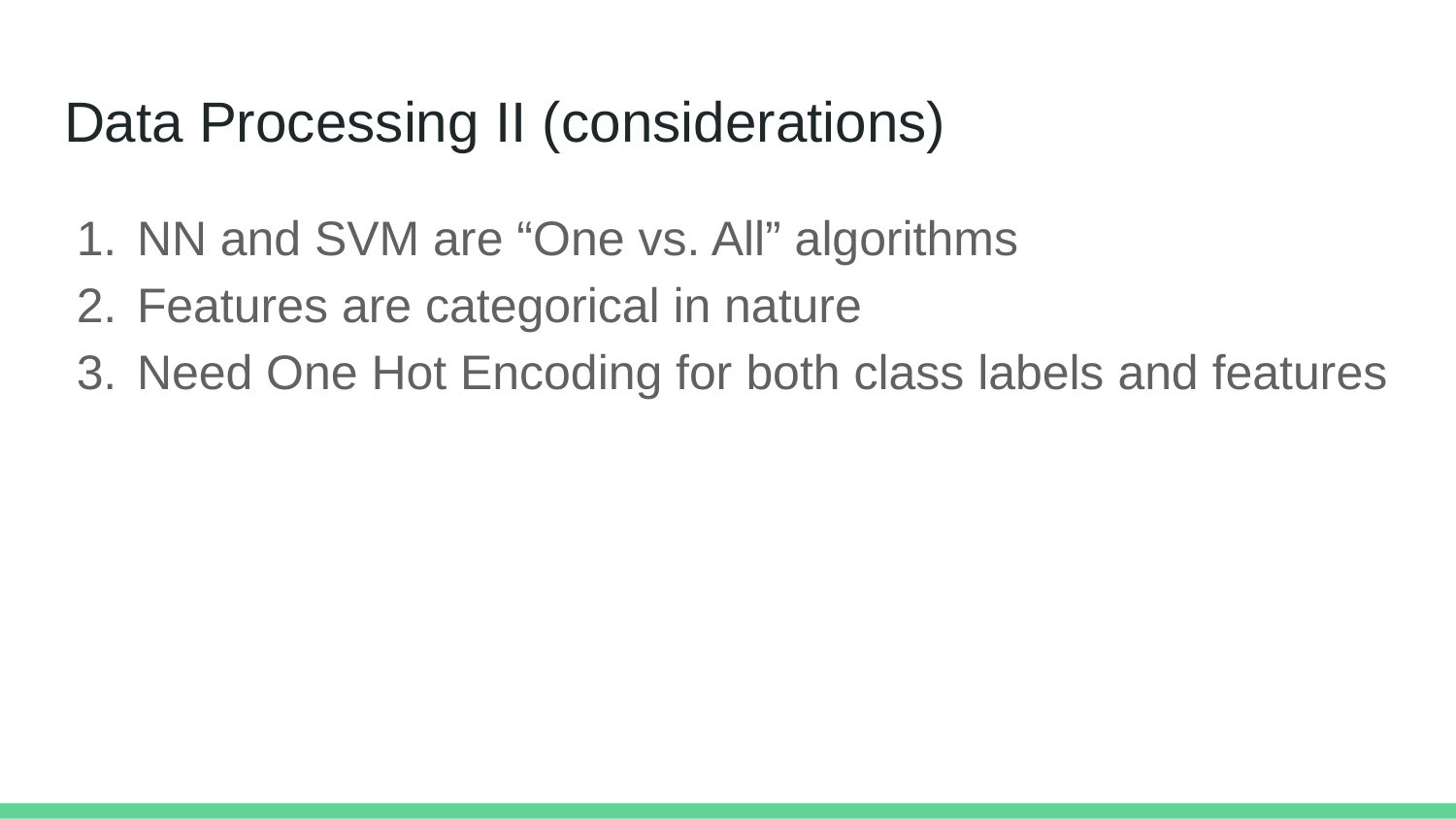

# Data Processing II (considerations)
NN and SVM are “One vs. All” algorithms
Features are categorical in nature
Need One Hot Encoding for both class labels and features